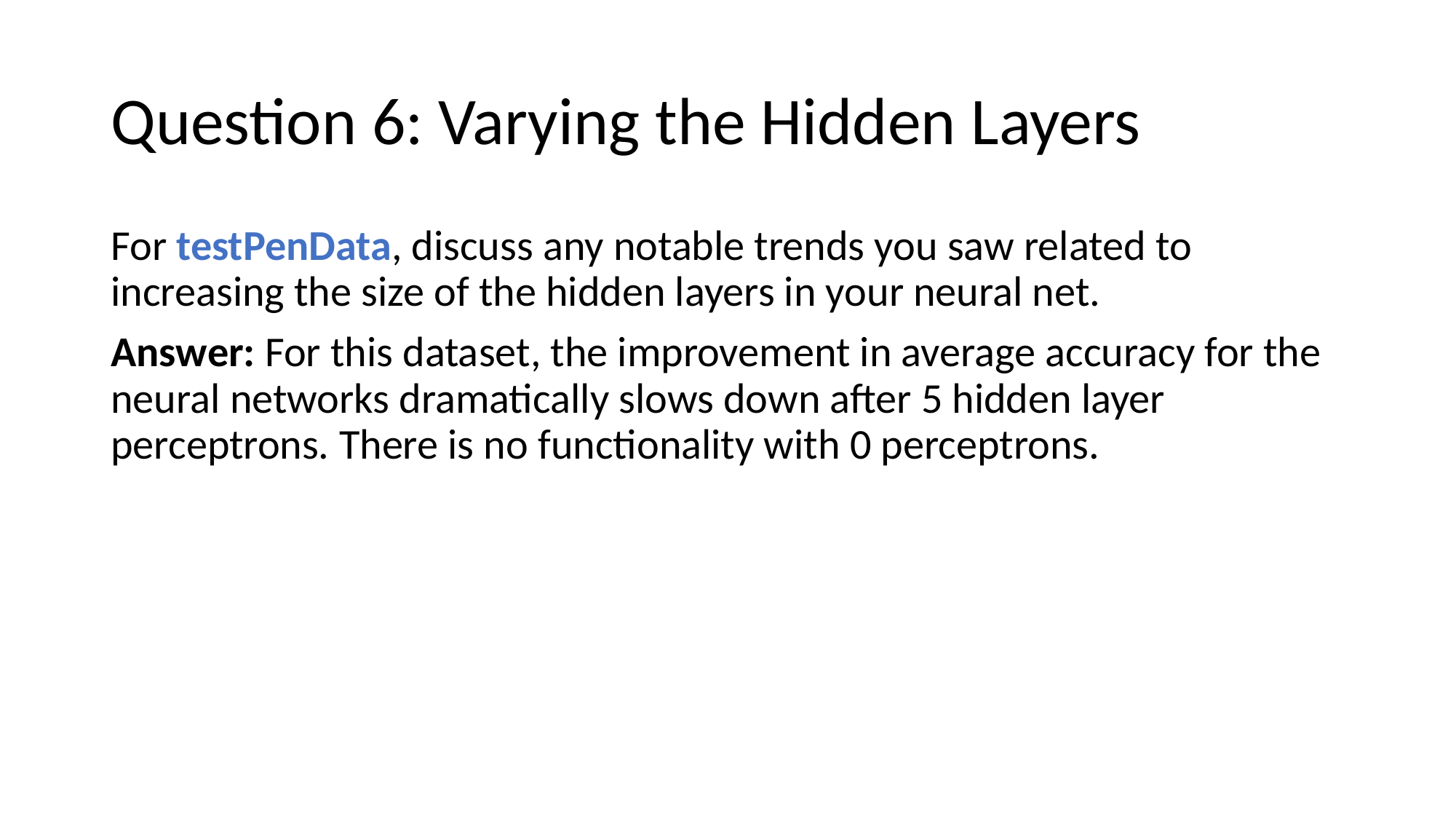

# Question 6: Varying the Hidden Layers
For testPenData, discuss any notable trends you saw related to increasing the size of the hidden layers in your neural net.
Answer: For this dataset, the improvement in average accuracy for the neural networks dramatically slows down after 5 hidden layer perceptrons. There is no functionality with 0 perceptrons.